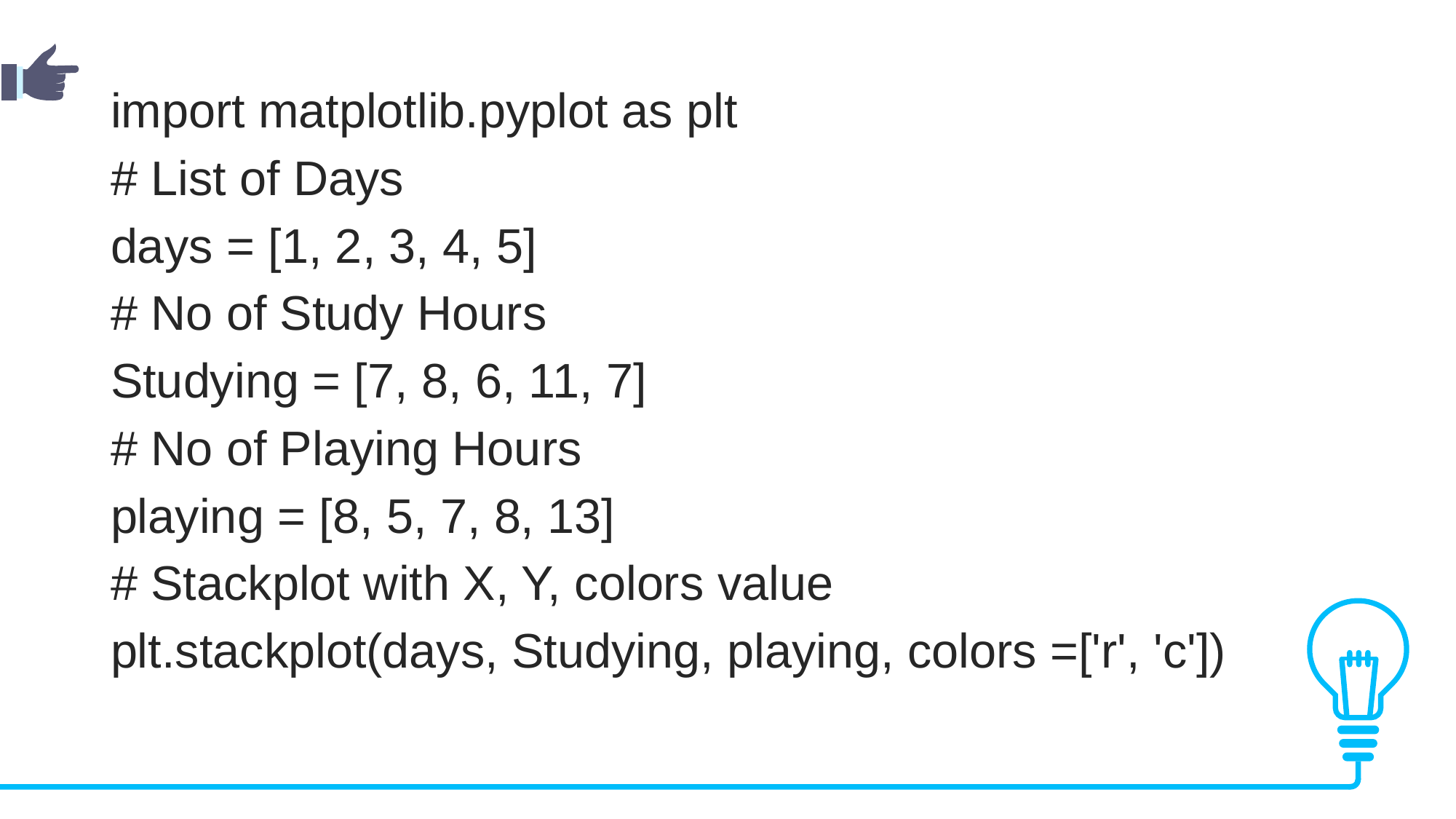

import matplotlib.pyplot as plt
# List of Days
days = [1, 2, 3, 4, 5]
# No of Study Hours
Studying = [7, 8, 6, 11, 7]
# No of Playing Hours
playing = [8, 5, 7, 8, 13]
# Stackplot with X, Y, colors value
plt.stackplot(days, Studying, playing, colors =['r', 'c'])